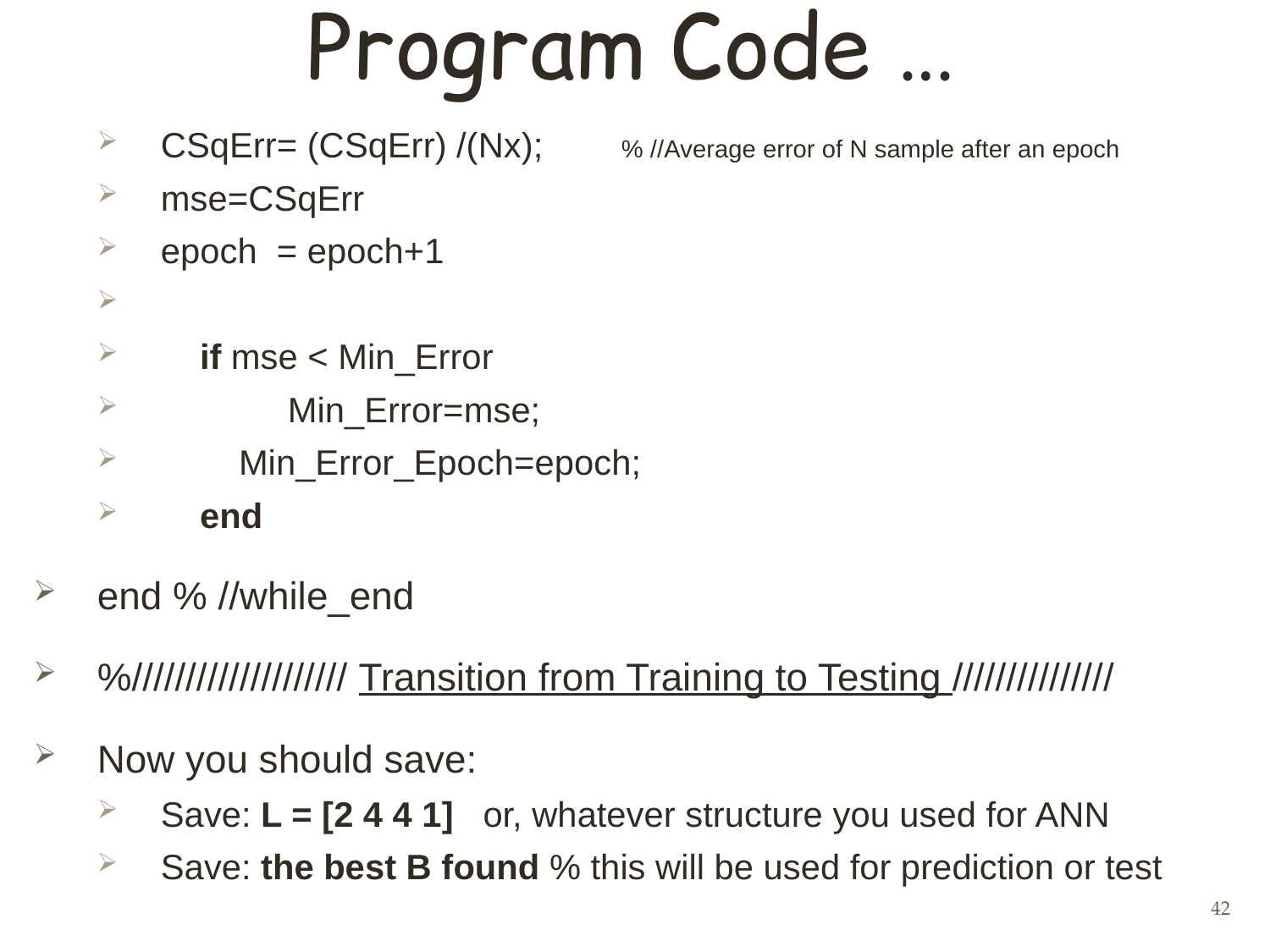

# Program Code …
CSqErr= (CSqErr) /(Nx);        % //Average error of N sample after an epoch
mse=CSqErr
epoch  = epoch+1

    if mse < Min_Error
	Min_Error=mse;
        Min_Error_Epoch=epoch;
    end
end % //while_end
%//////////////////// Transition from Training to Testing ///////////////
Now you should save:
Save: L = [2 4 4 1]   or, whatever structure you used for ANN
Save: the best B found % this will be used for prediction or test

42